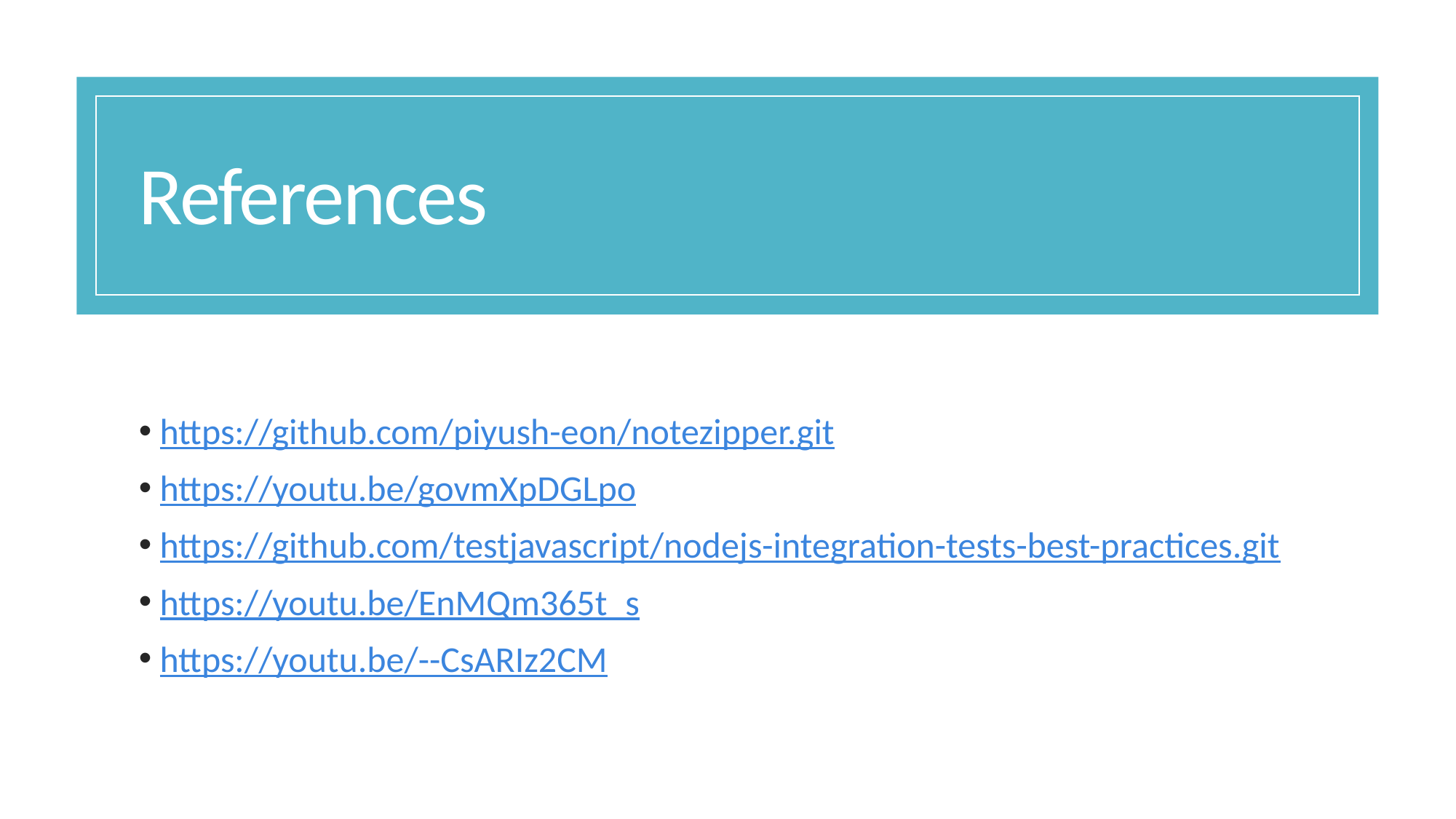

# References
 https://github.com/piyush-eon/notezipper.git
 https://youtu.be/govmXpDGLpo
 https://github.com/testjavascript/nodejs-integration-tests-best-practices.git
 https://youtu.be/EnMQm365t_s
 https://youtu.be/--CsARIz2CM